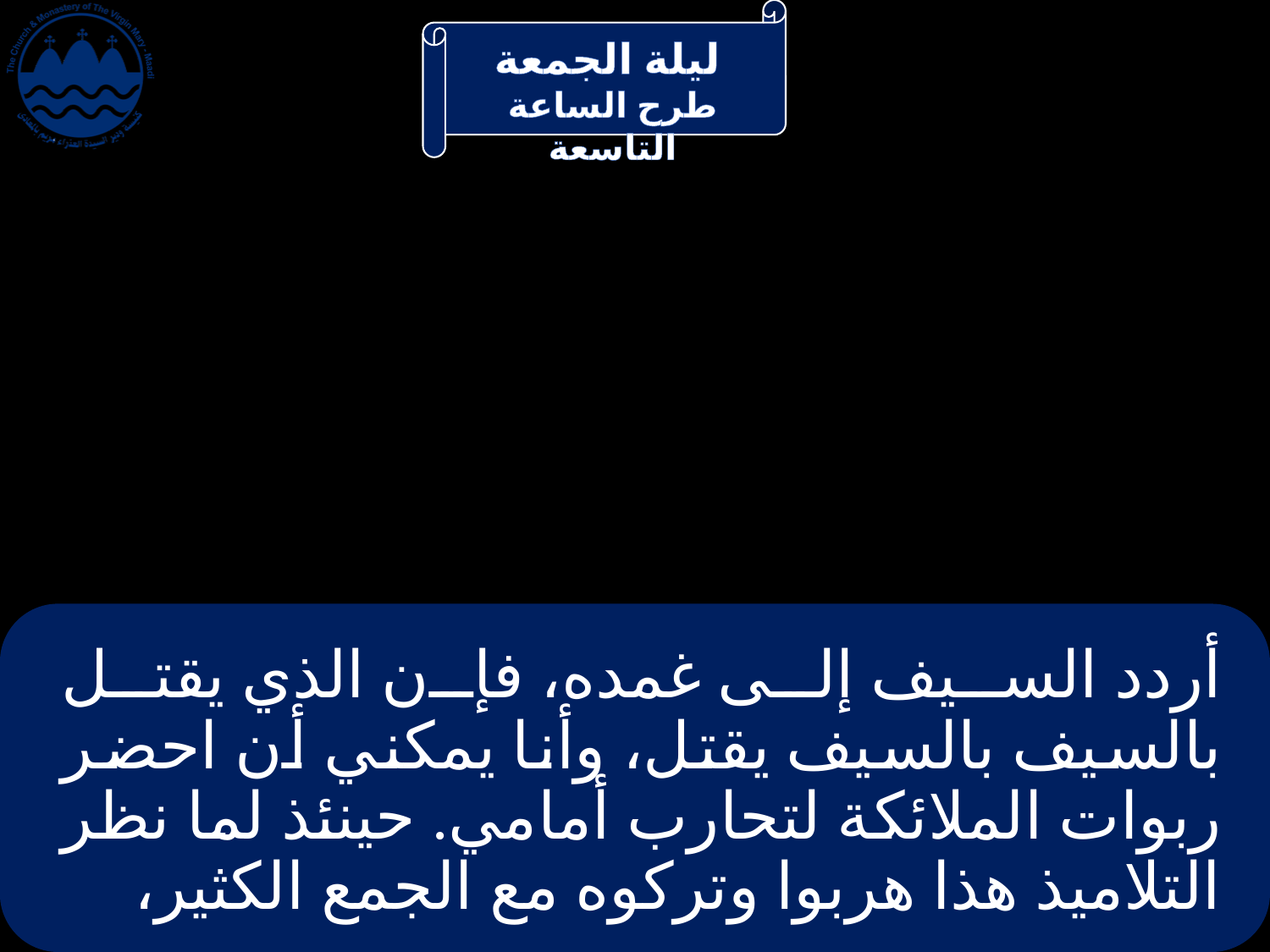

# أردد السيف إلى غمده، فإن الذي يقتل بالسيف بالسيف يقتل، وأنا يمكني أن احضر ربوات الملائكة لتحارب أمامي. حينئذ لما نظر التلاميذ هذا هربوا وتركوه مع الجمع الكثير،